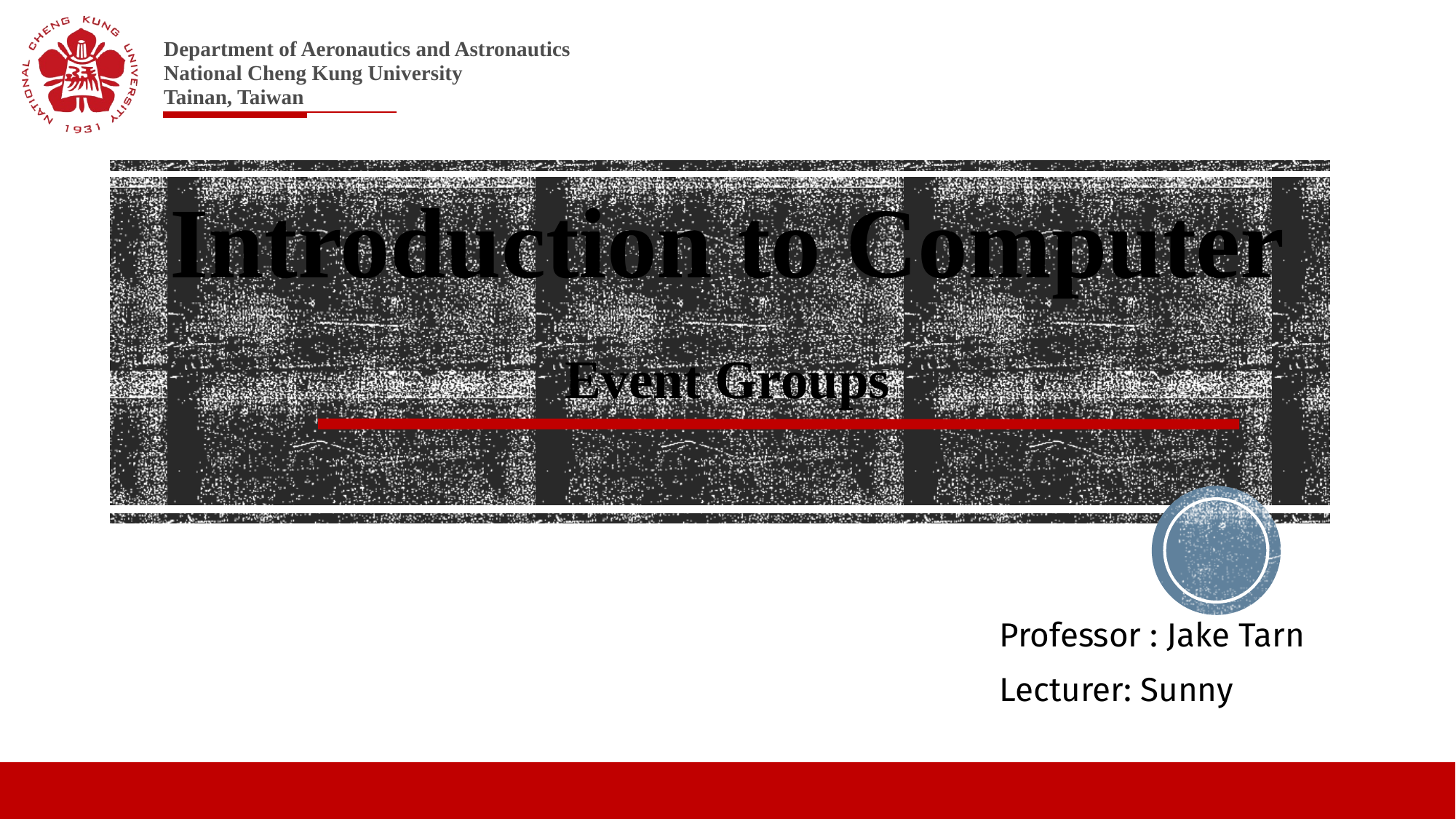

Introduction to Computer
Event Groups
Professor : Jake Tarn
Lecturer: Sunny